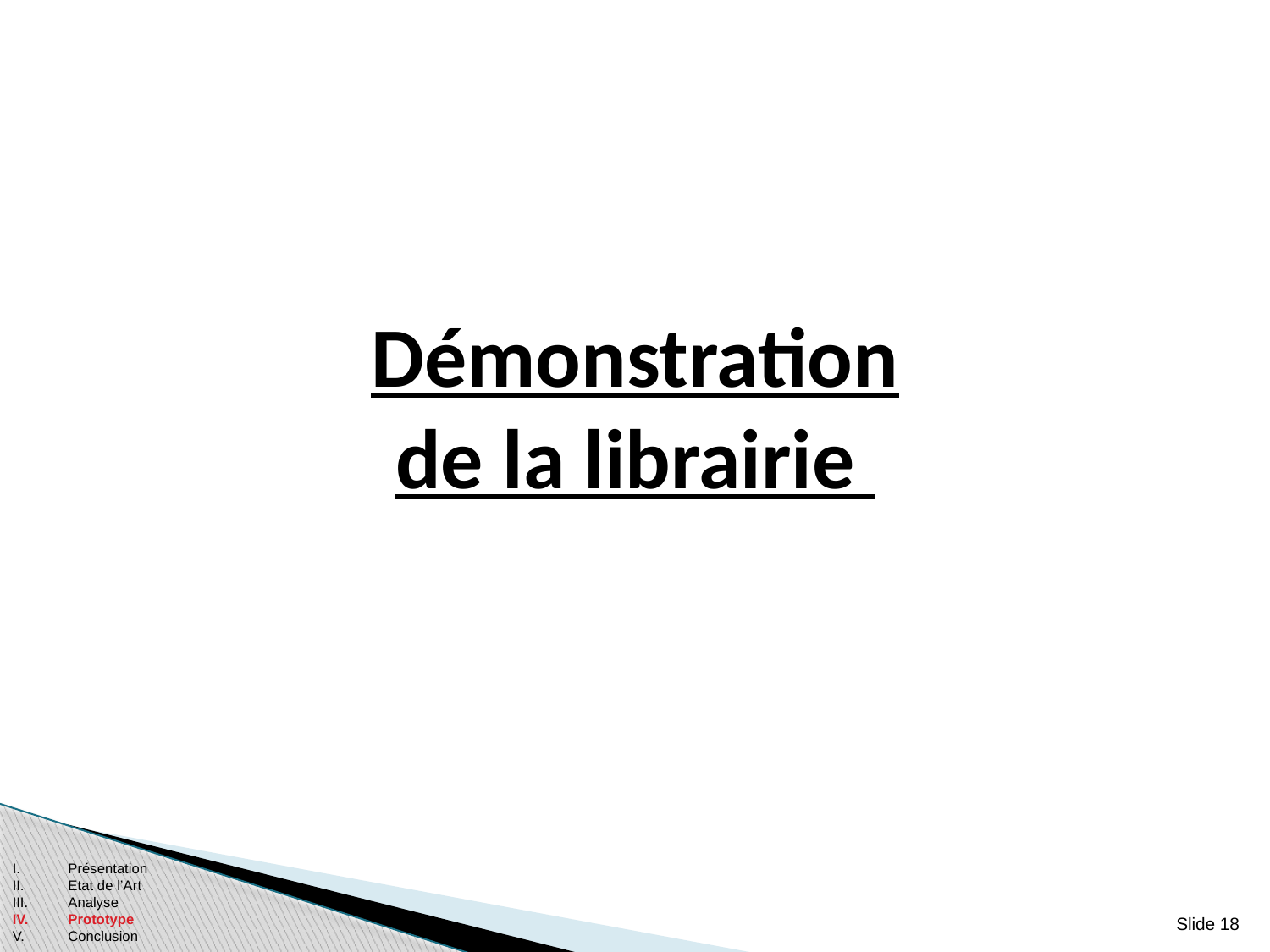

Démonstration de la librairie
Présentation
Etat de l’Art
Analyse
Prototype
Conclusion
Slide 18